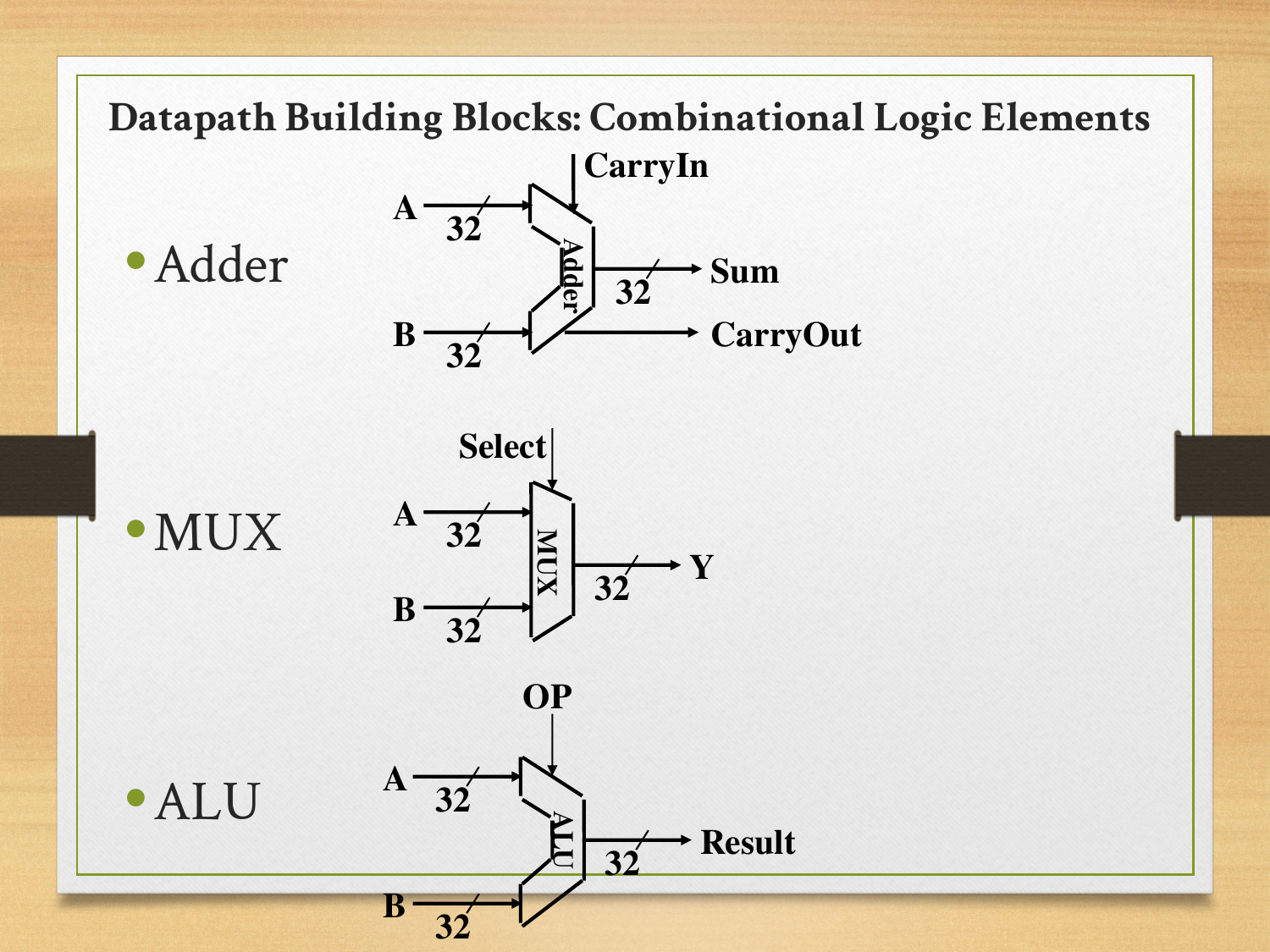

Datapath Building Blocks: Combinational Logic Elements
CarryIn

A

32

Adder

MUX

ALU
Sum
Adder

32

B
CarryOut

32

Select

A

32

Y
MUX

32

B

32

OP

A

32

Result
ALU

32

B

32